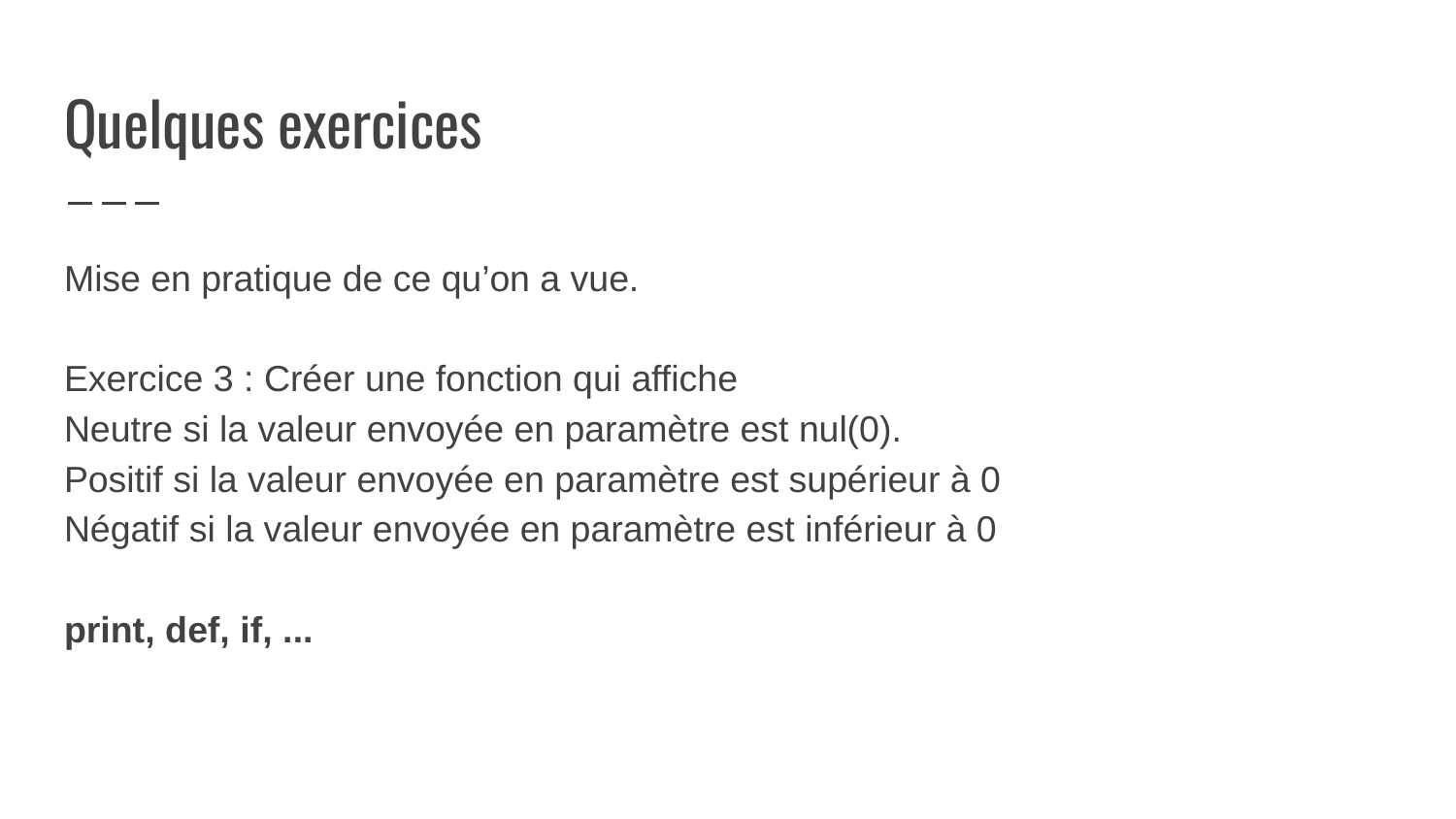

# Quelques exercices
Mise en pratique de ce qu’on a vue.
Exercice 3 : Créer une fonction qui affiche
Neutre si la valeur envoyée en paramètre est nul(0).
Positif si la valeur envoyée en paramètre est supérieur à 0
Négatif si la valeur envoyée en paramètre est inférieur à 0
print, def, if, ...